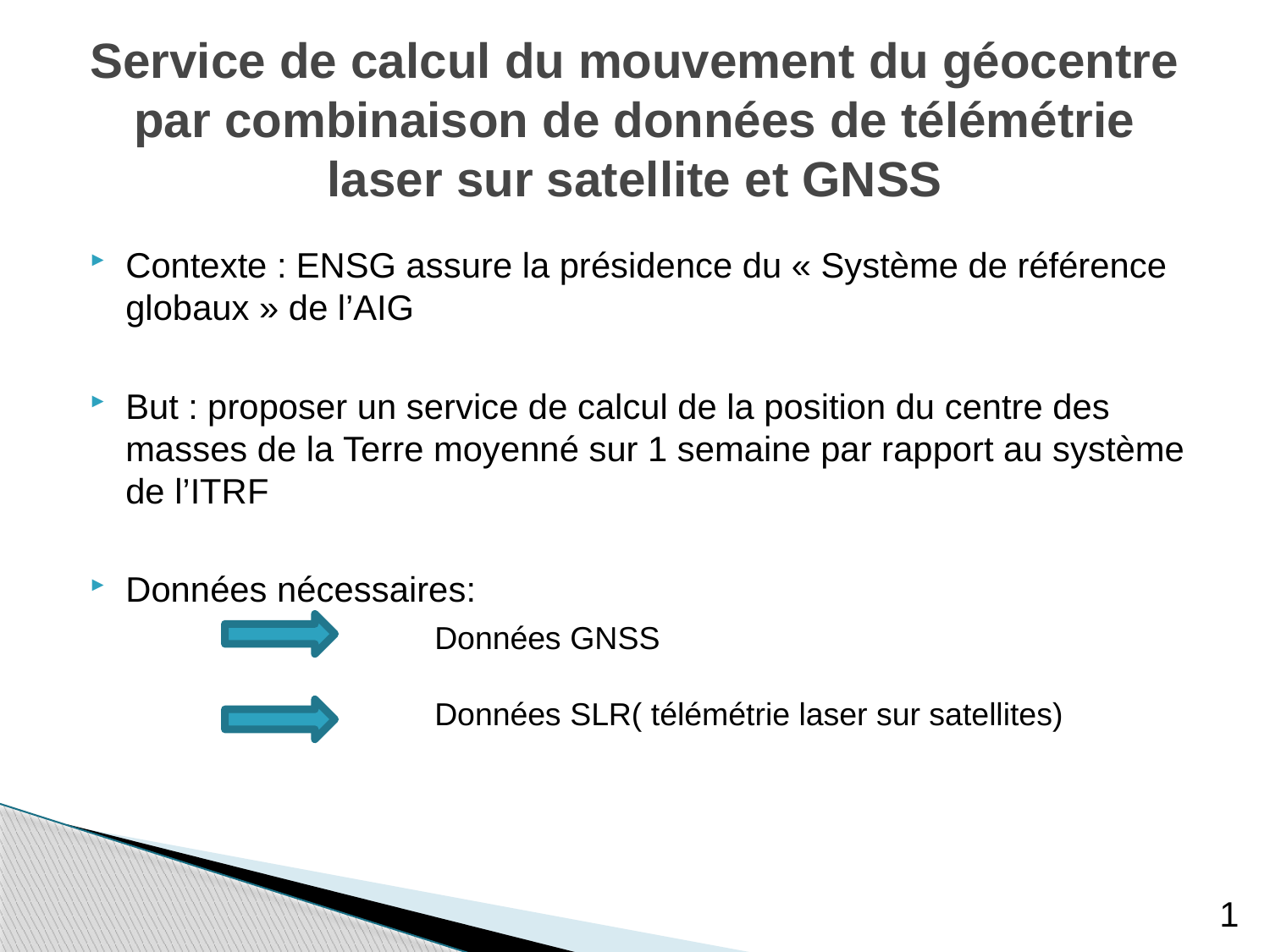

# Service de calcul du mouvement du géocentre par combinaison de données de télémétrie laser sur satellite et GNSS
Contexte : ENSG assure la présidence du « Système de référence globaux » de l’AIG

But : proposer un service de calcul de la position du centre des masses de la Terre moyenné sur 1 semaine par rapport au système de l’ITRF

Données nécessaires:
Données GNSS

Données SLR( télémétrie laser sur satellites)

1